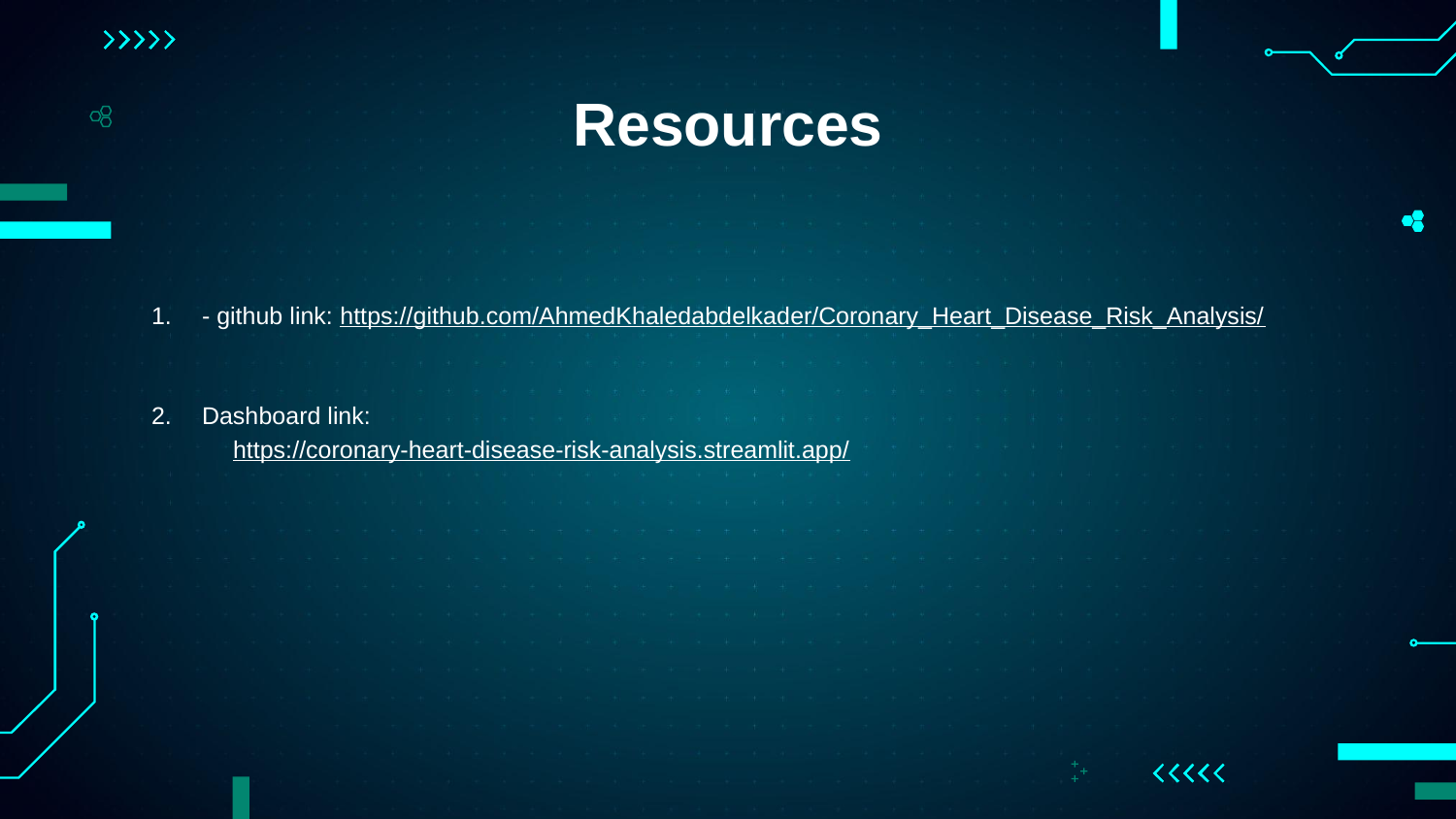

# Resources

- github link: https://github.com/AhmedKhaledabdelkader/Coronary_Heart_Disease_Risk_Analysis/

Dashboard link:
            https://coronary-heart-disease-risk-analysis.streamlit.app/